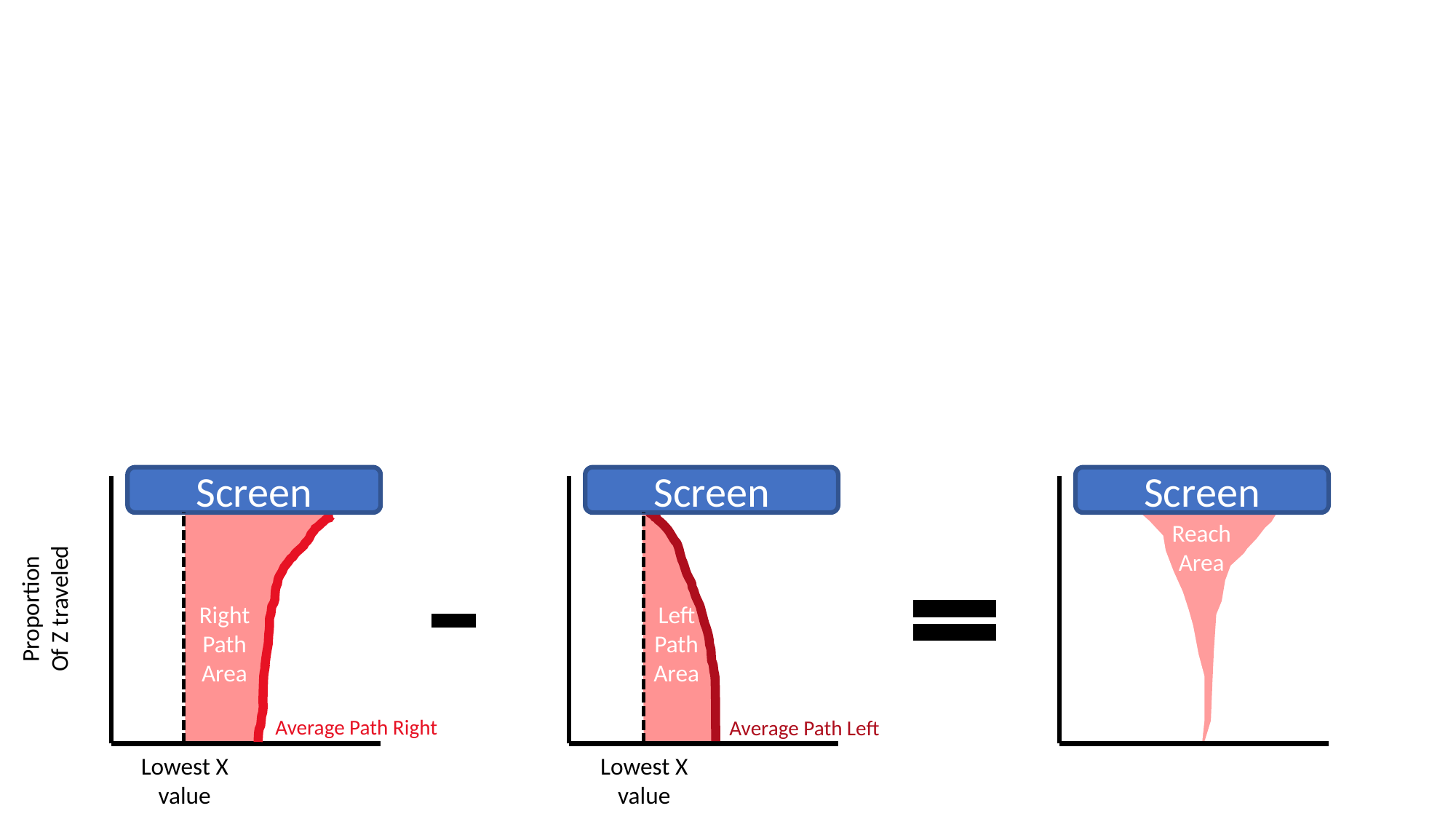

Screen
Screen
Screen

Reach Area

Proportion
Of Z traveled

Right Path Area
Right Path Area
Left Path Area

Average Path Right
Average Path Left
Lowest X value
Lowest X value